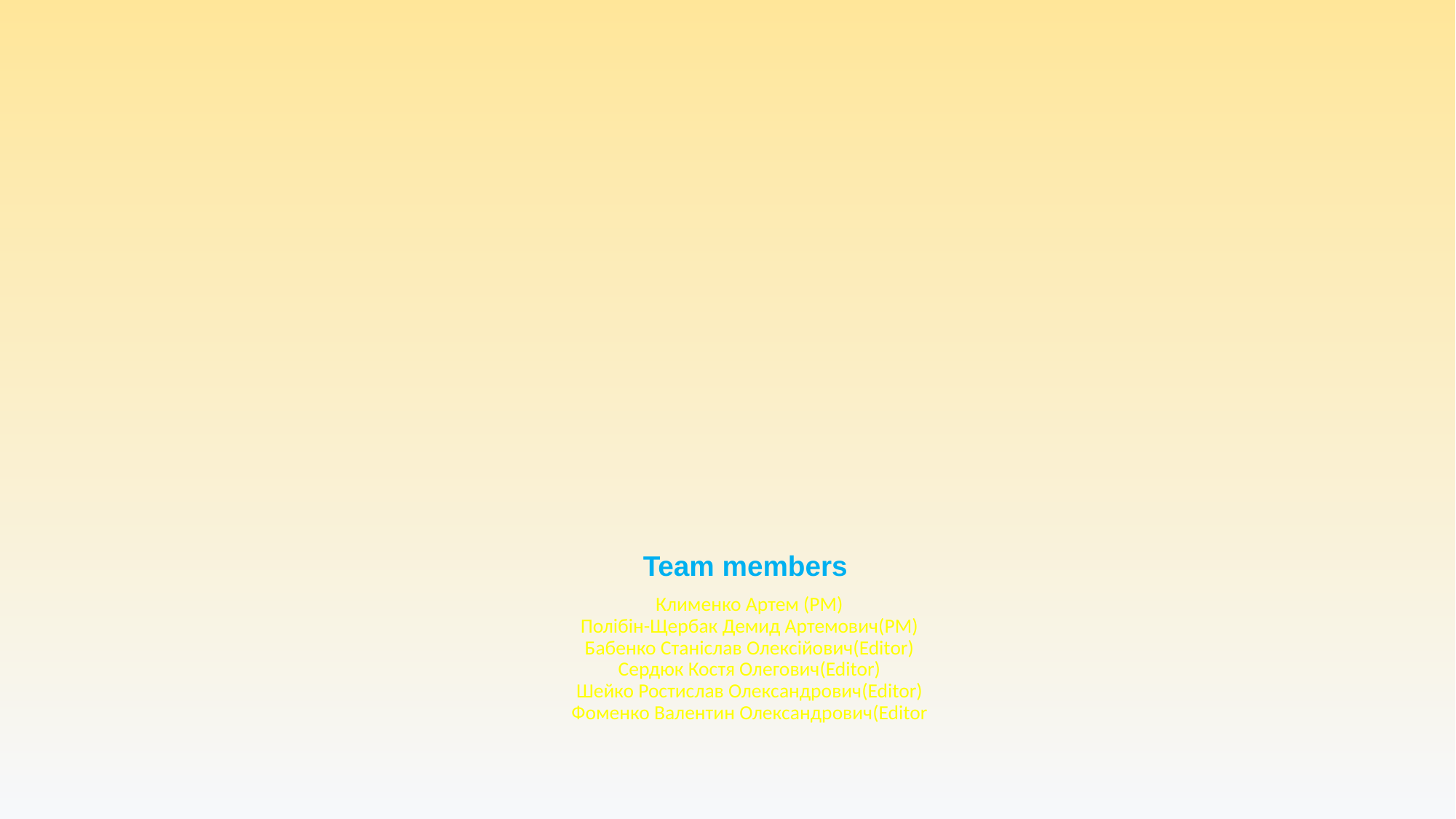

# Team members Клименко Артем (PM) Полібін-Щербак Демид Артемович(PM) Бабенко Станіслав Олексійович(Editor) Сердюк Костя Олегович(Editor) Шейко Ростислав Олександрович(Editor) Фоменко Валентин Олександрович(Editor